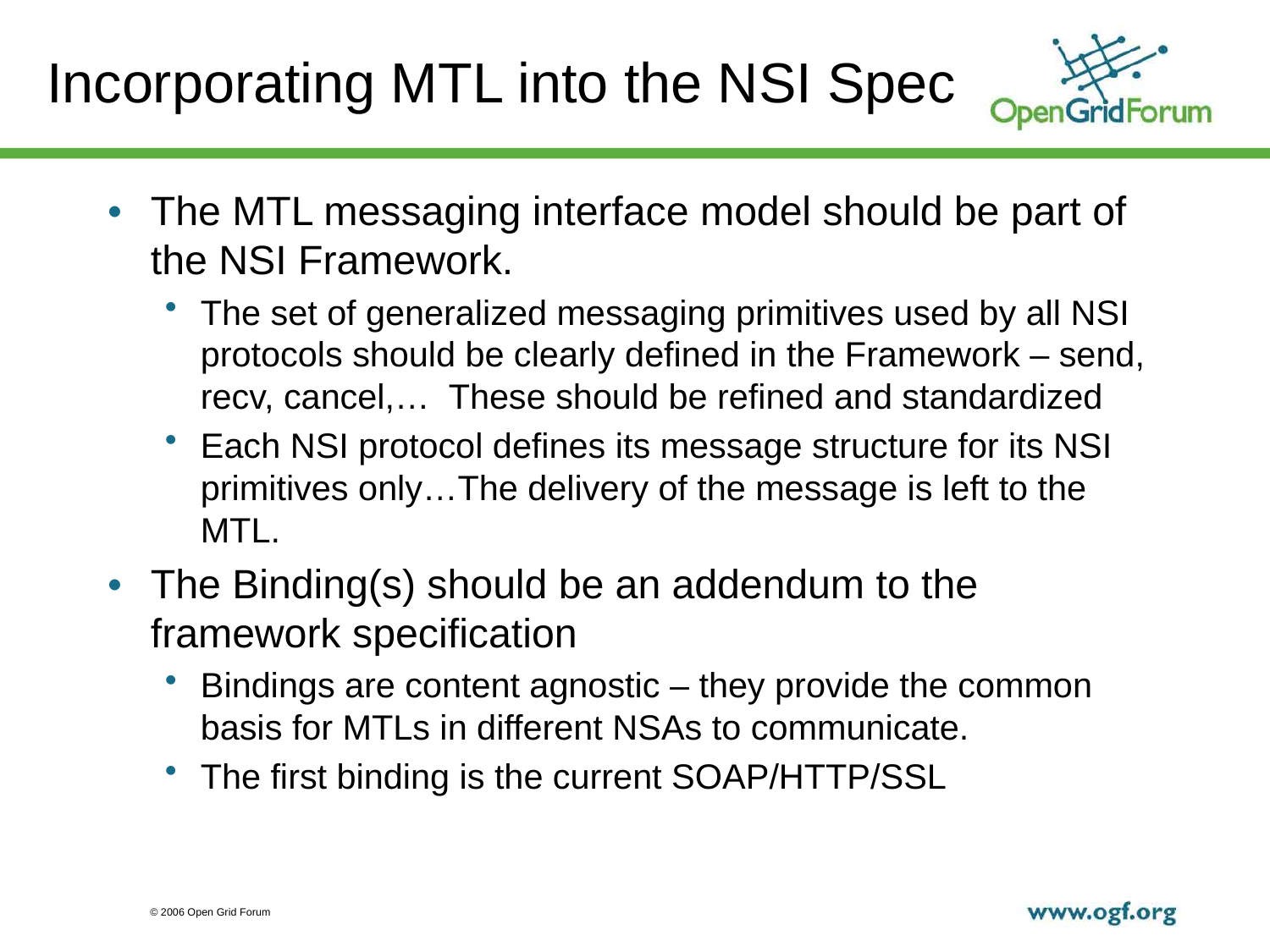

# Incorporating MTL into the NSI Spec
The MTL messaging interface model should be part of the NSI Framework.
The set of generalized messaging primitives used by all NSI protocols should be clearly defined in the Framework – send, recv, cancel,…  These should be refined and standardized
Each NSI protocol defines its message structure for its NSI primitives only…The delivery of the message is left to the MTL.
The Binding(s) should be an addendum to the framework specification
Bindings are content agnostic – they provide the common basis for MTLs in different NSAs to communicate.
The first binding is the current SOAP/HTTP/SSL